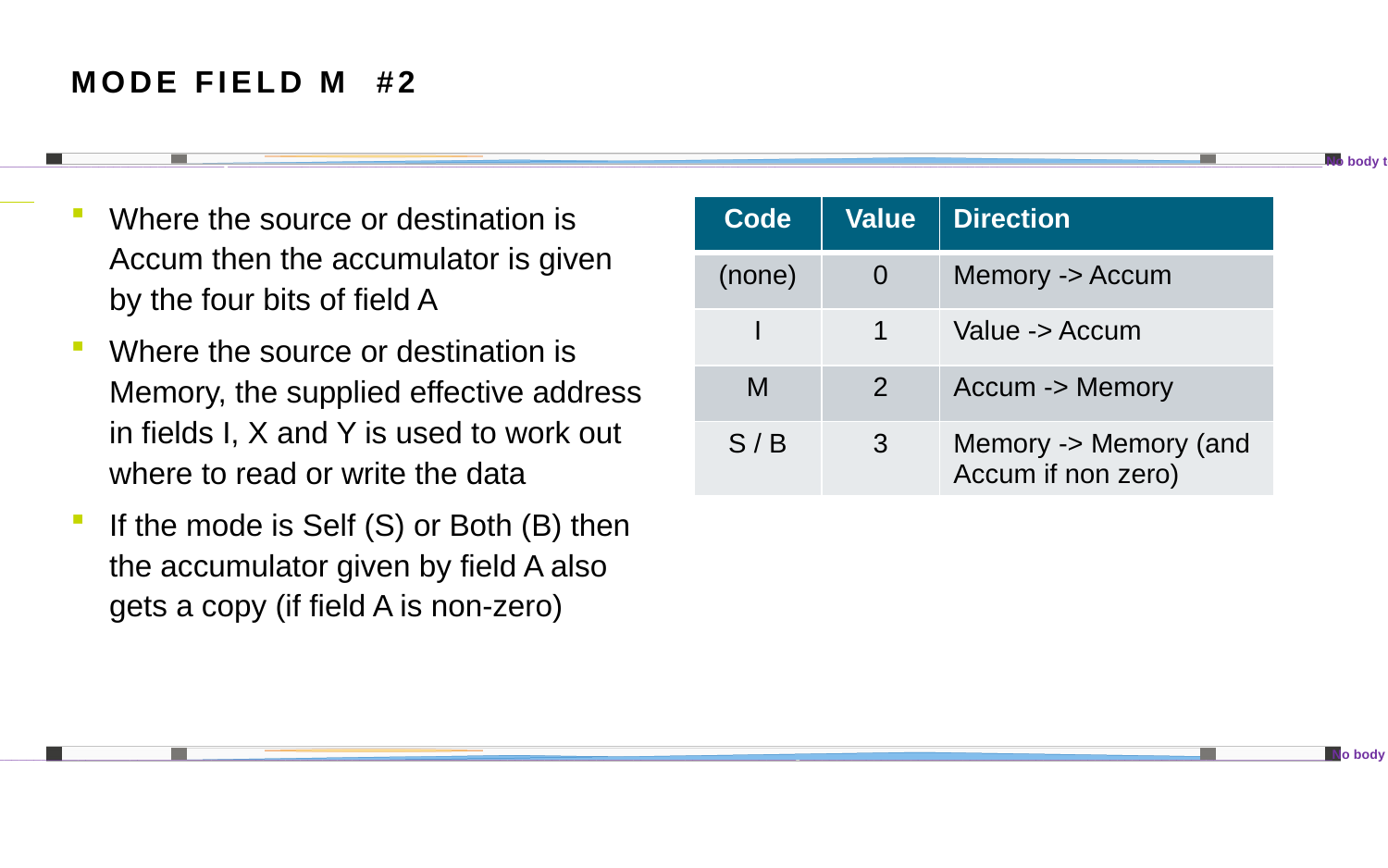

# Mode Field M  #2

Where the source or destination is Accum then the accumulator is given by the four bits of field A
Where the source or destination is Memory, the supplied effective address in fields I, X and Y is used to work out where to read or write the data
If the mode is Self (S) or Both (B) then the accumulator given by field A also gets a copy (if field A is non-zero)
| Code | Value | Direction |
| --- | --- | --- |
| (none) | 0 | Memory -> Accum |
| I | 1 | Value -> Accum |
| M | 2 | Accum -> Memory |
| S / B | 3 | Memory -> Memory (and Accum if non zero) |